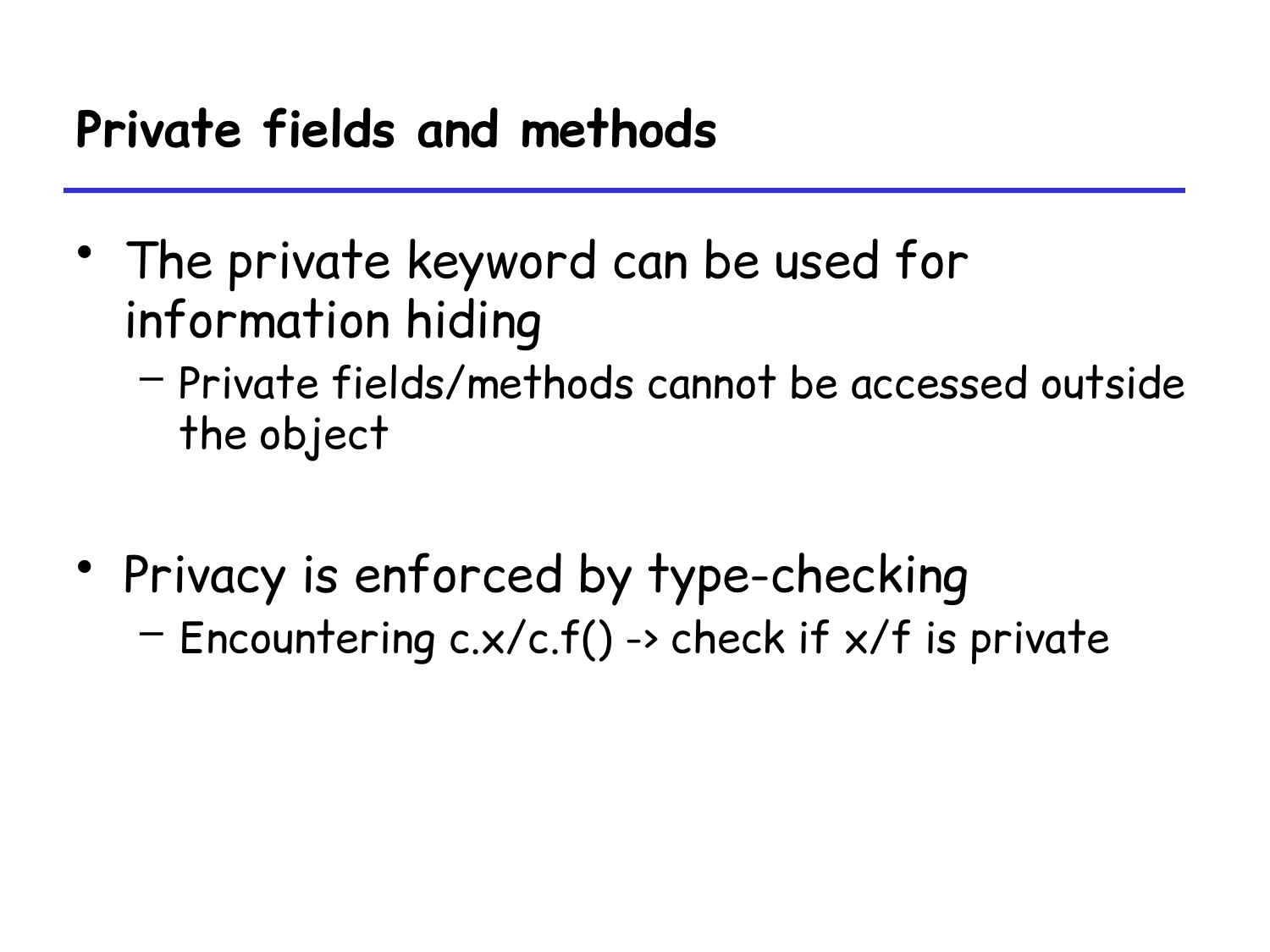

# Private fields and methods
The private keyword can be used for information hiding
Private fields/methods cannot be accessed outside the object

Privacy is enforced by type-checking
Encountering c.x/c.f() -> check if x/f is private
17